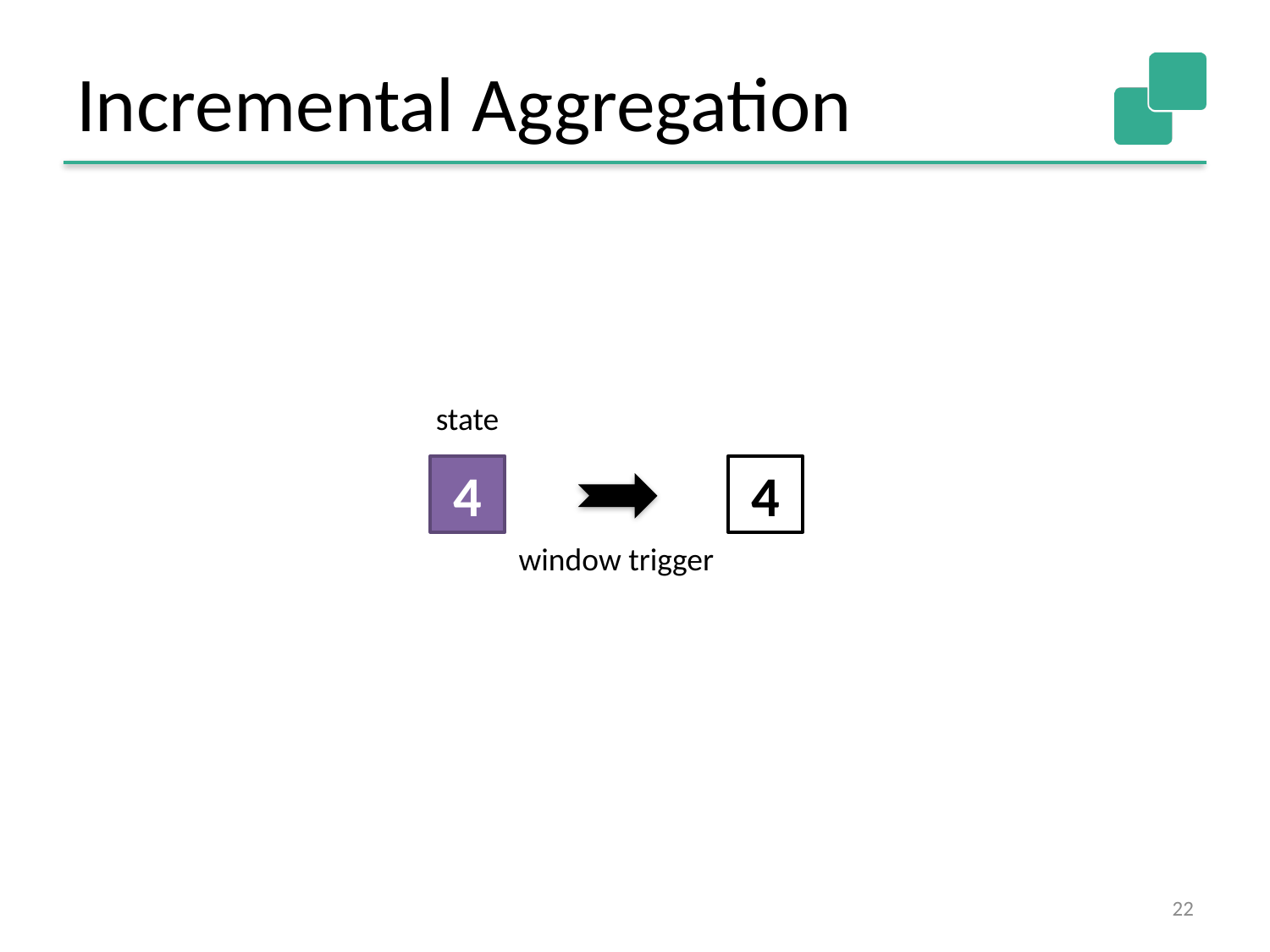

# Incremental Aggregation
state
4
4

window trigger
22